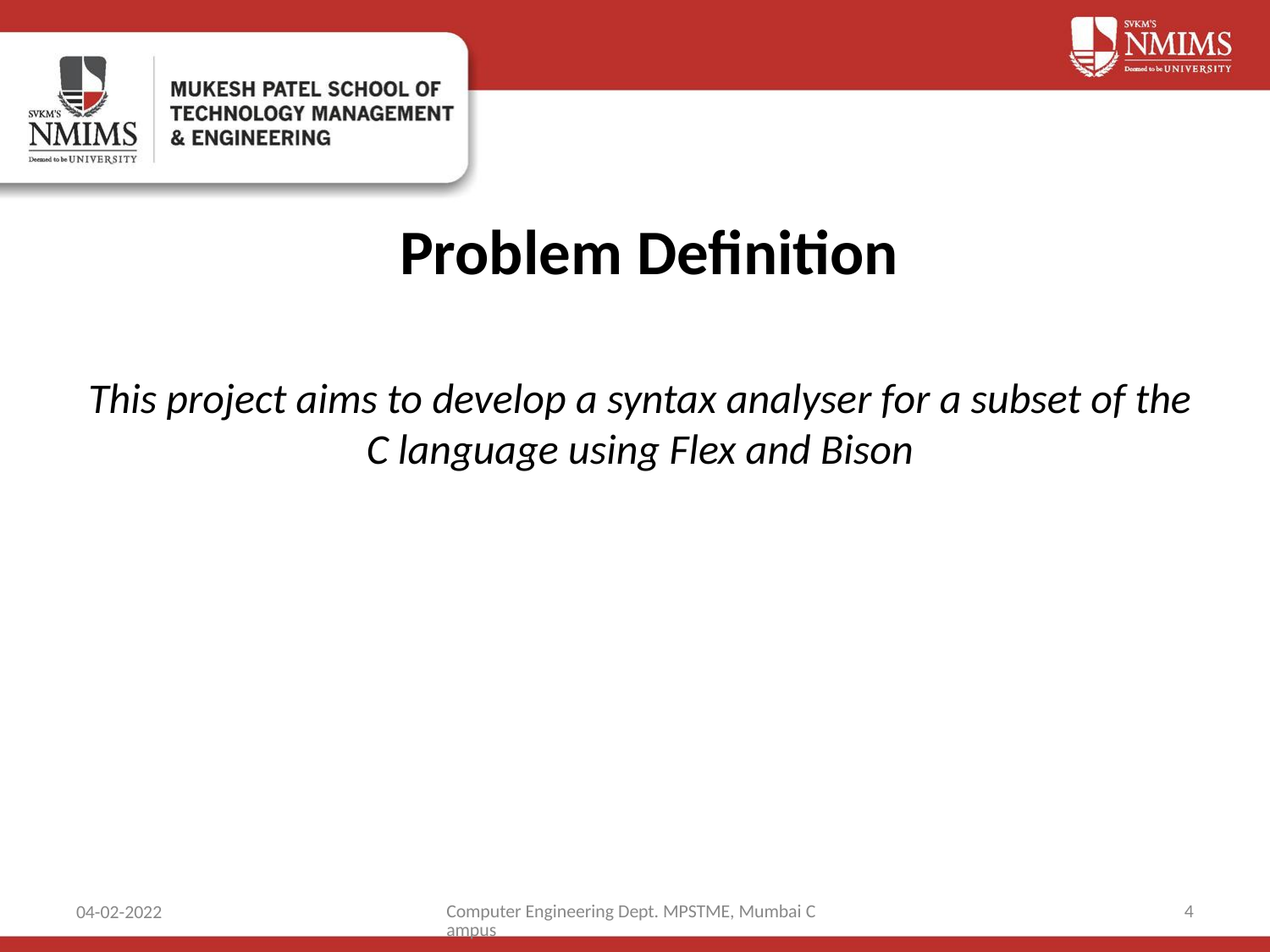

# Problem Definition
This project aims to develop a syntax analyser for a subset of the C language using Flex and Bison
Computer Engineering Dept. MPSTME, Mumbai Campus
4
04-02-2022